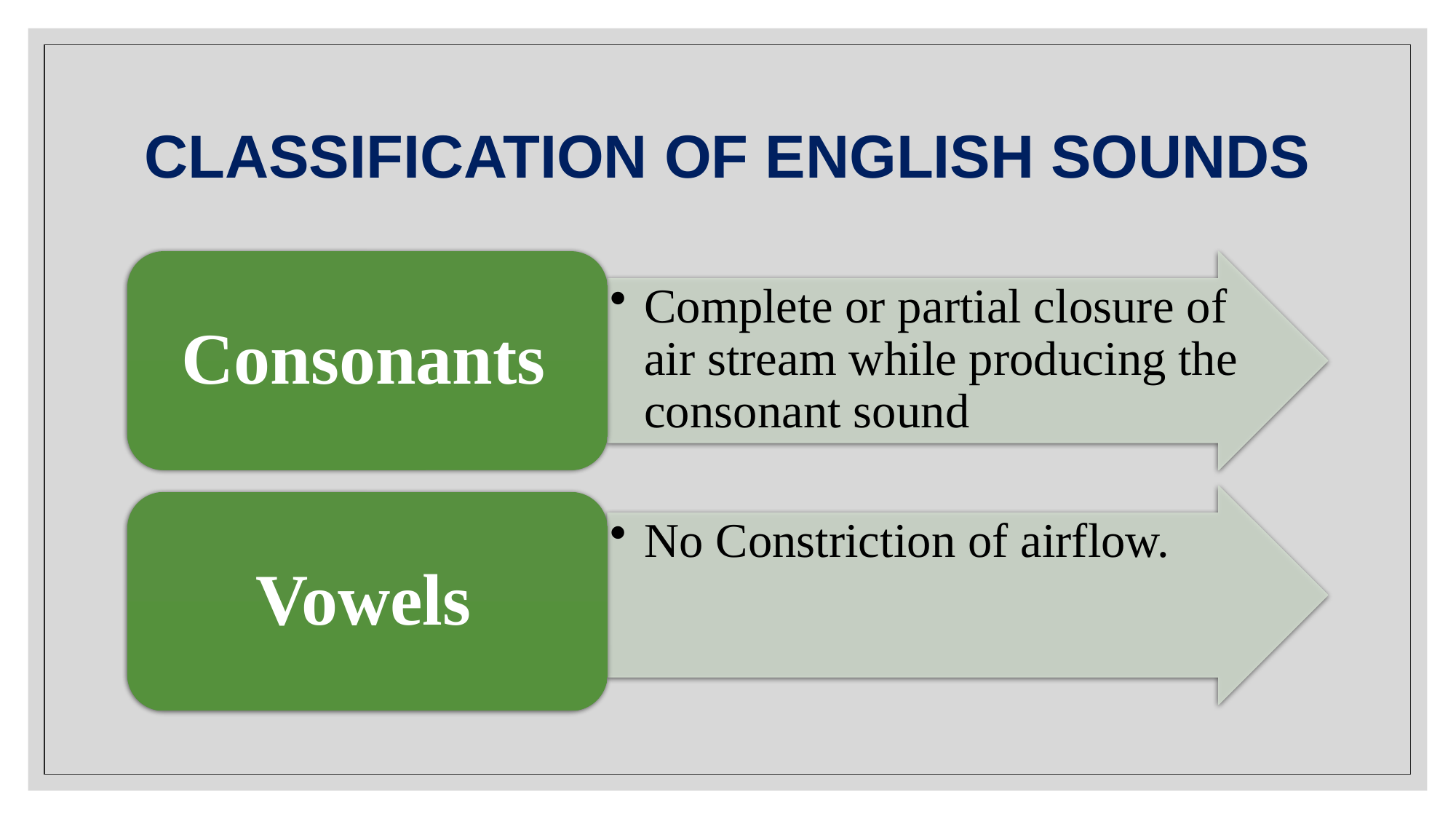

# CLASSIFICATION OF ENGLISH SOUNDS
Complete or partial closure of air stream while producing the consonant sound
Consonants
No Constriction of airflow.
Vowels